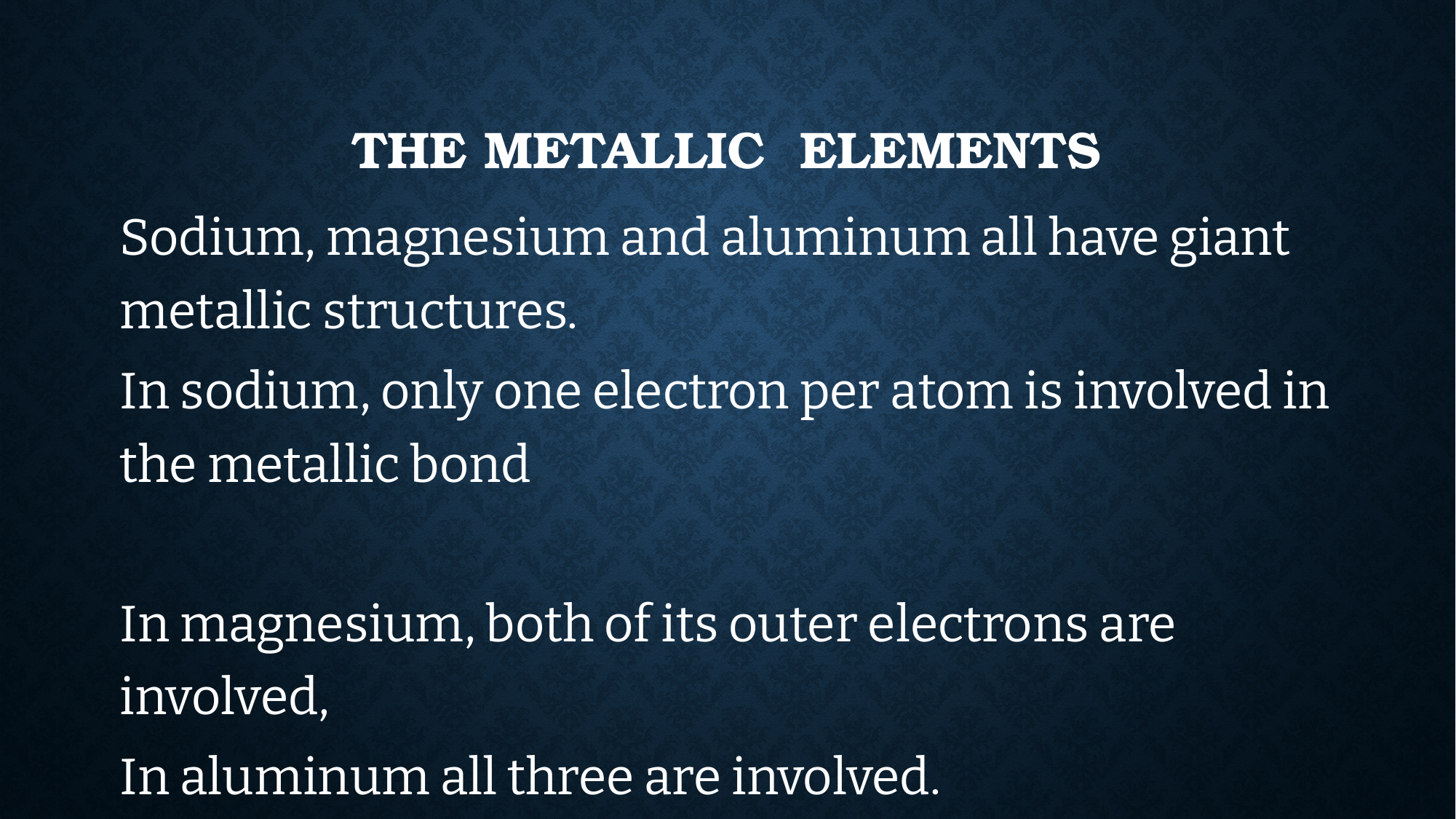

# The metallic  ELEMENTS
Sodium, magnesium and aluminum all have giant metallic structures.
In sodium, only one electron per atom is involved in the metallic bond

In magnesium, both of its outer electrons are involved,
In aluminum all three are involved.